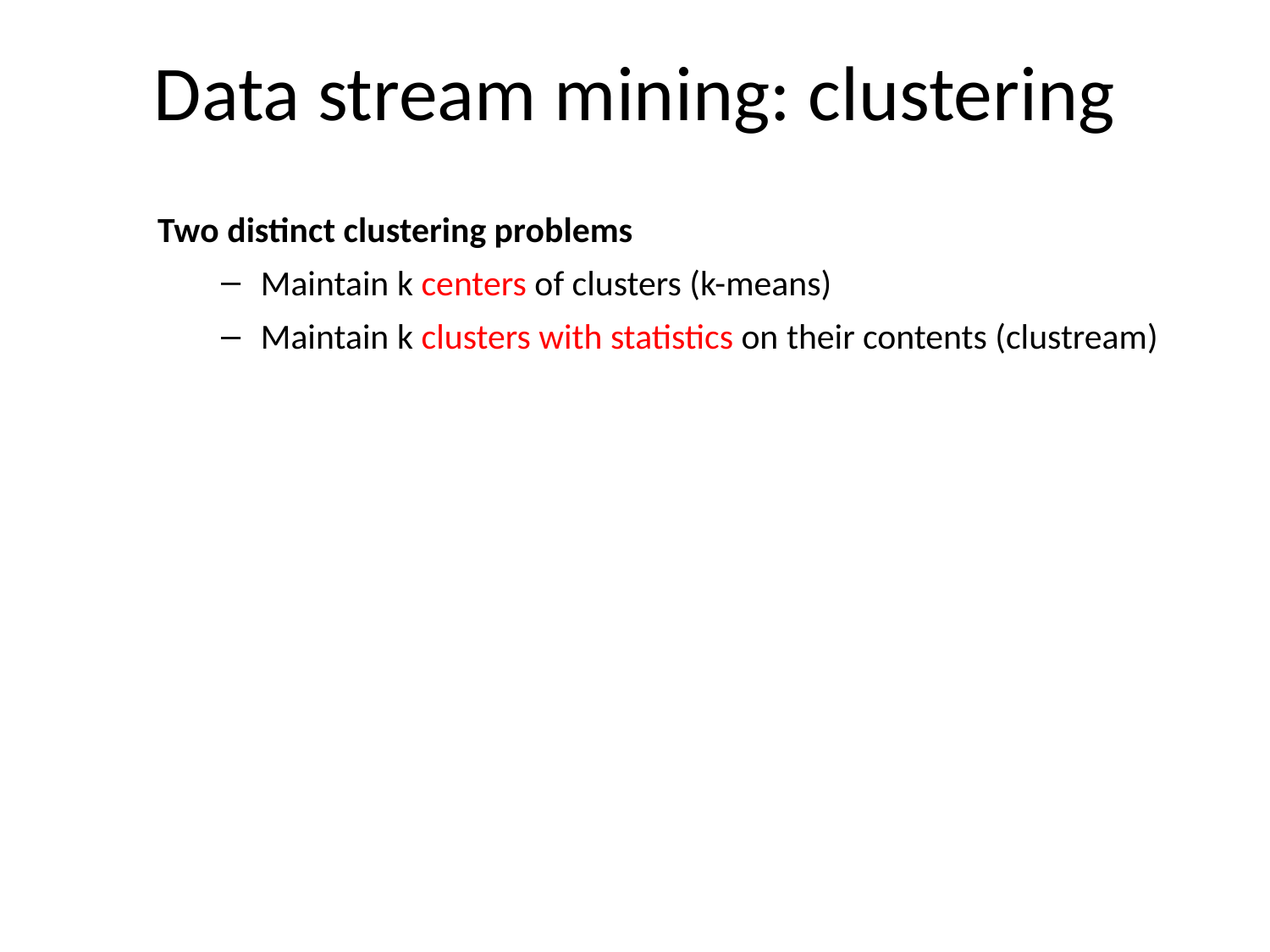

# Data stream mining: clustering
Two distinct clustering problems
Maintain k centers of clusters (k-means)
Maintain k clusters with statistics on their contents (clustream)